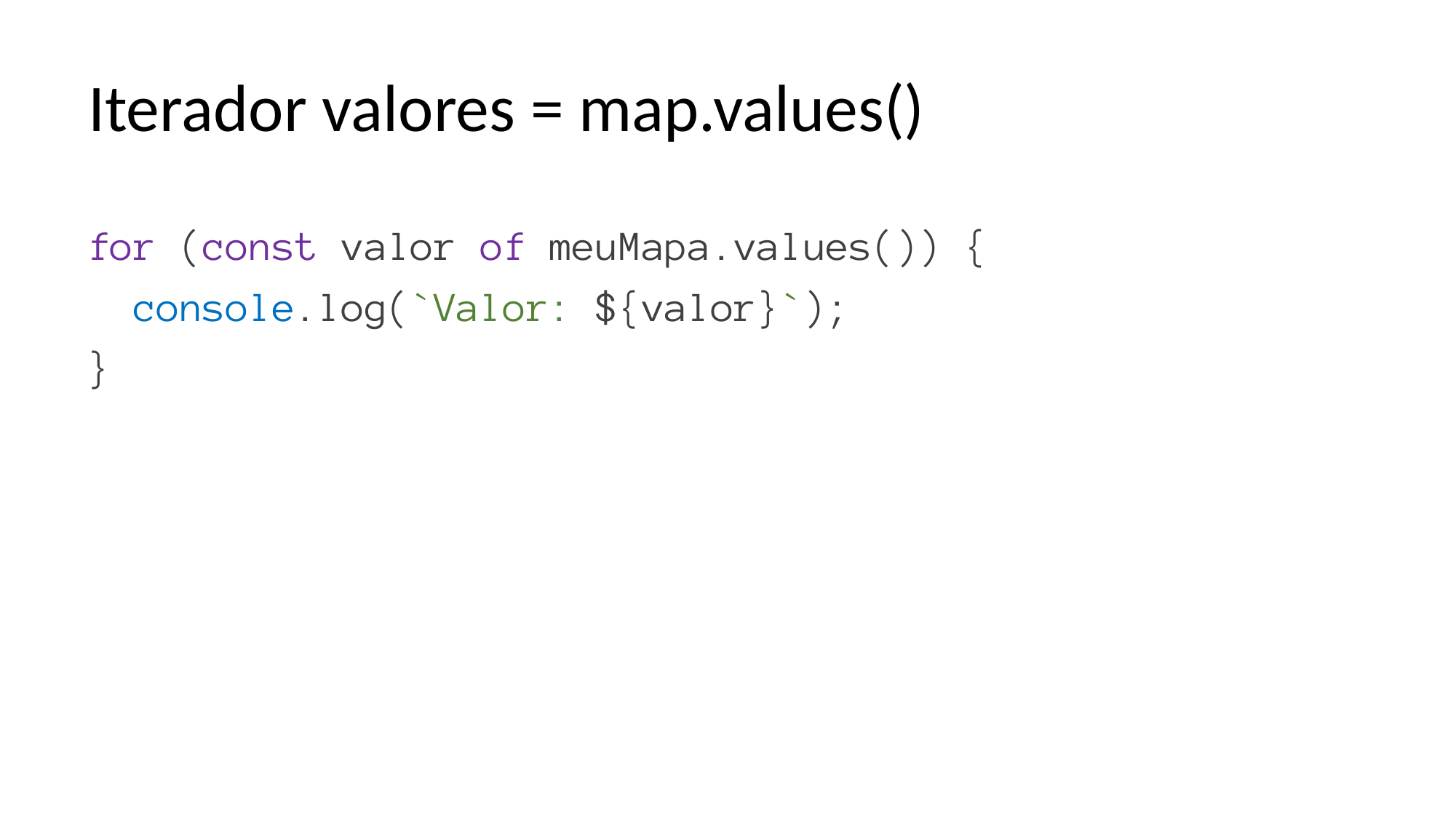

# Iterador valores = map.values()
for (const valor of meuMapa.values()) {
  console.log(`Valor: ${valor}`);
}